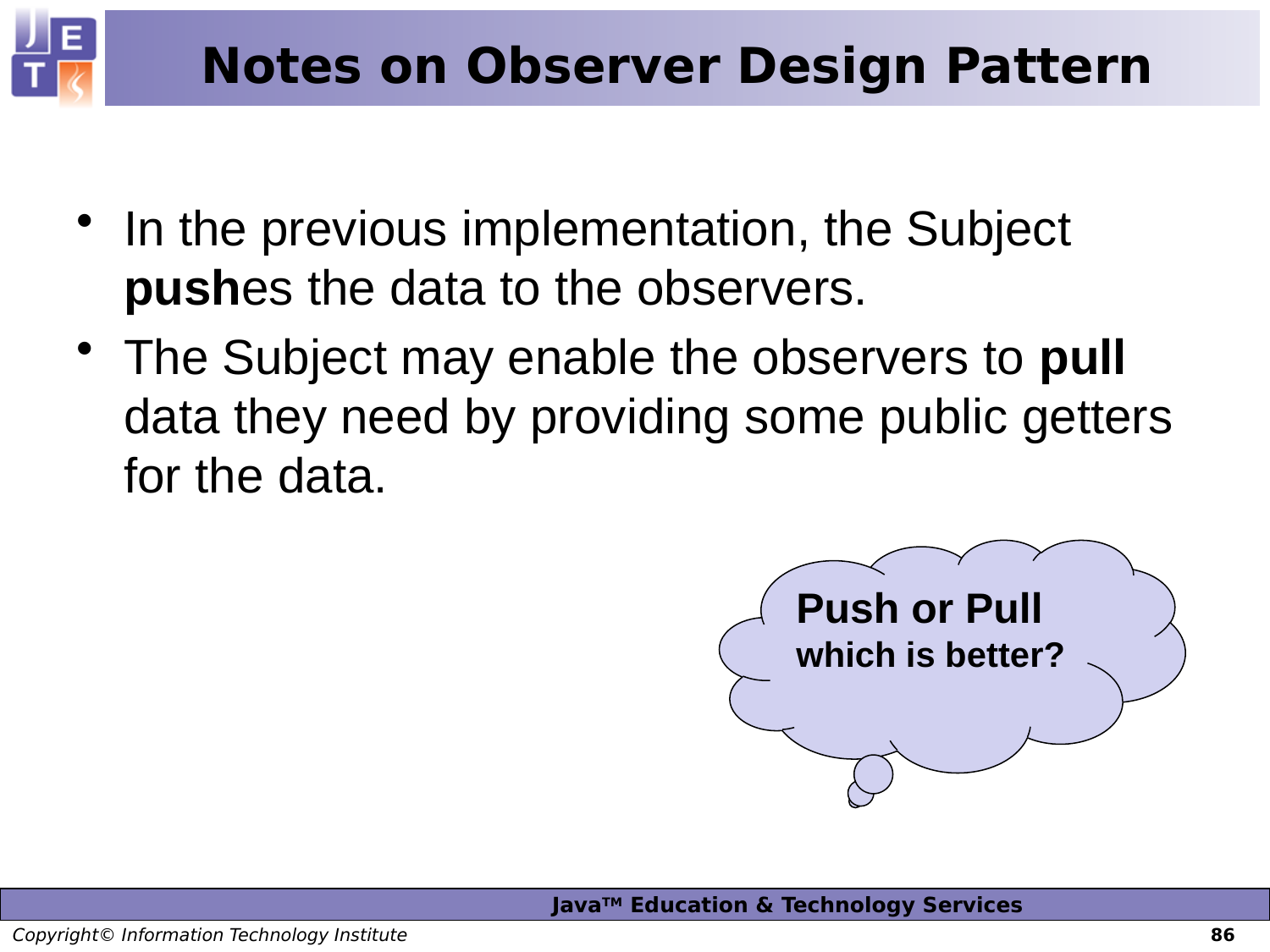

# Notes on Observer Design Pattern
In the previous implementation, the Subject pushes the data to the observers.
The Subject may enable the observers to pull data they need by providing some public getters for the data.

Push or Pull which is better?